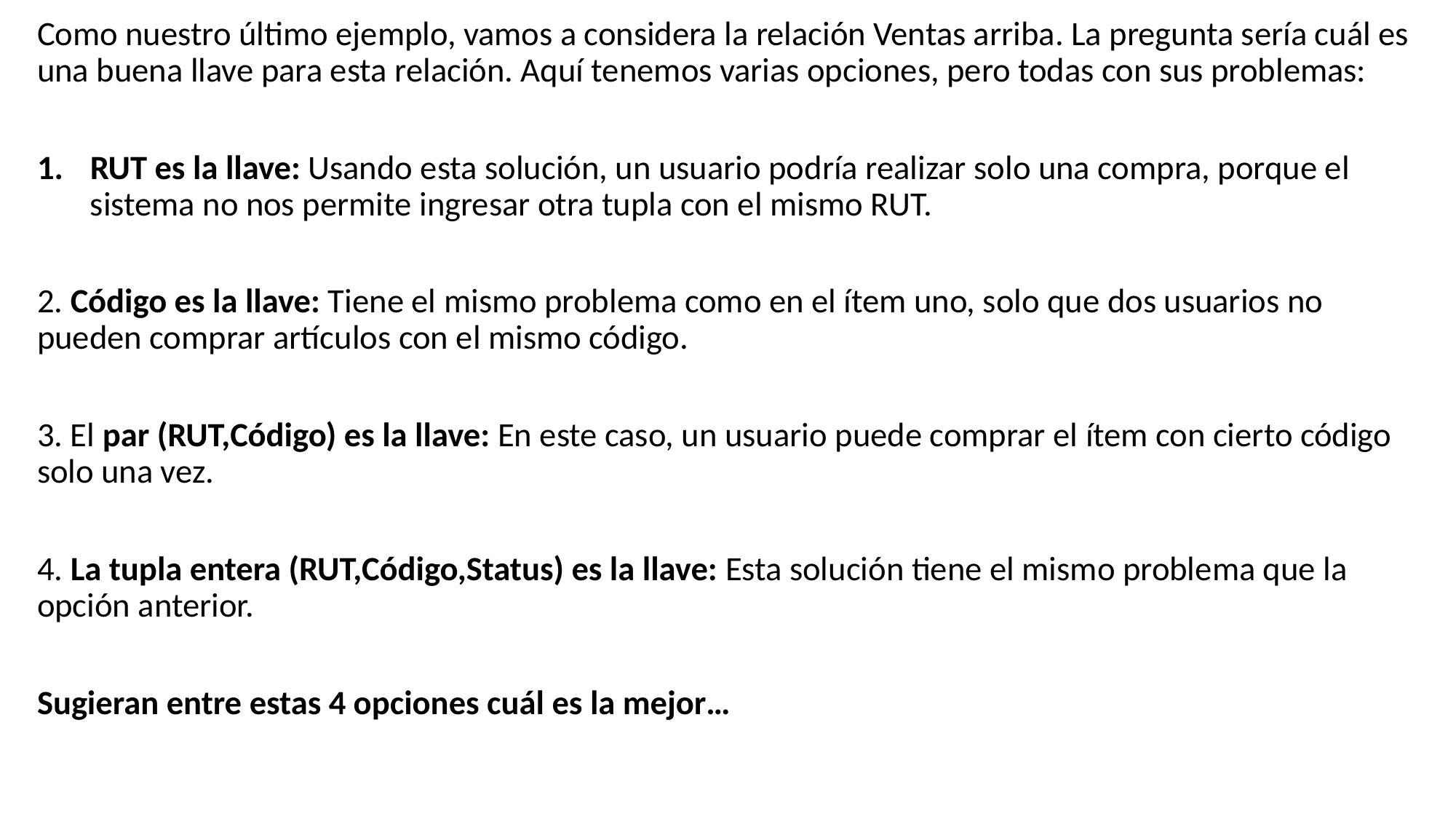

Como nuestro último ejemplo, vamos a considera la relación Ventas arriba. La pregunta sería cuál es una buena llave para esta relación. Aquí tenemos varias opciones, pero todas con sus problemas:

RUT es la llave: Usando esta solución, un usuario podría realizar solo una compra, porque el sistema no nos permite ingresar otra tupla con el mismo RUT.

2. Código es la llave: Tiene el mismo problema como en el ítem uno, solo que dos usuarios no pueden comprar artículos con el mismo código.

3. El par (RUT,Código) es la llave: En este caso, un usuario puede comprar el ítem con cierto código solo una vez.

4. La tupla entera (RUT,Código,Status) es la llave: Esta solución tiene el mismo problema que la opción anterior.

Sugieran entre estas 4 opciones cuál es la mejor…